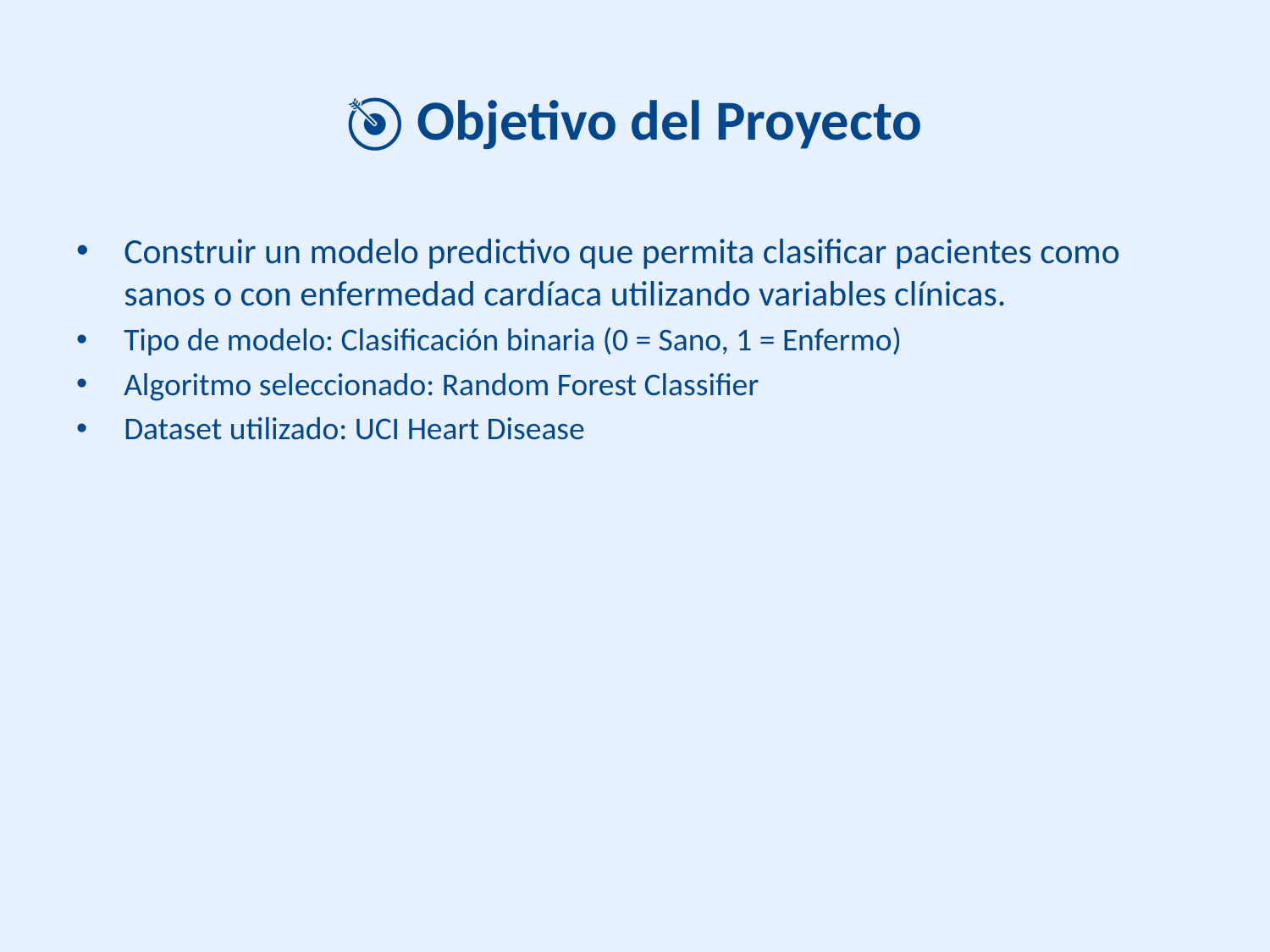

# 🎯 Objetivo del Proyecto
Construir un modelo predictivo que permita clasificar pacientes como sanos o con enfermedad cardíaca utilizando variables clínicas.
Tipo de modelo: Clasificación binaria (0 = Sano, 1 = Enfermo)
Algoritmo seleccionado: Random Forest Classifier
Dataset utilizado: UCI Heart Disease